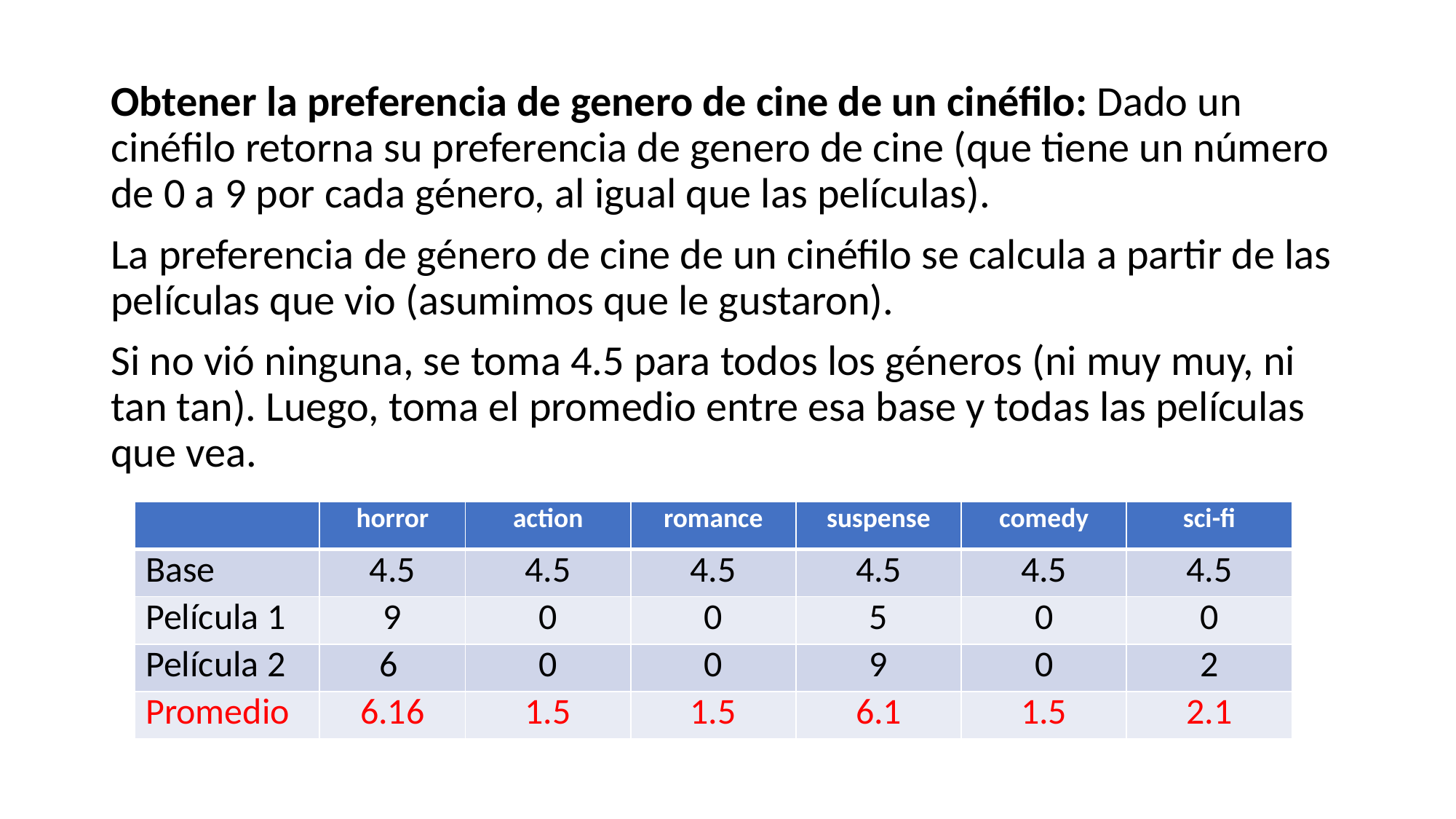

Obtener la preferencia de genero de cine de un cinéfilo: Dado un cinéfilo retorna su preferencia de genero de cine (que tiene un número de 0 a 9 por cada género, al igual que las películas).
La preferencia de género de cine de un cinéfilo se calcula a partir de las películas que vio (asumimos que le gustaron).
Si no vió ninguna, se toma 4.5 para todos los géneros (ni muy muy, ni tan tan). Luego, toma el promedio entre esa base y todas las películas que vea.
|  | horror | action | romance | suspense | comedy | sci-fi |
| --- | --- | --- | --- | --- | --- | --- |
| Base | 4.5 | 4.5 | 4.5 | 4.5 | 4.5 | 4.5 |
| Película 1 | 9 | 0 | 0 | 5 | 0 | 0 |
| Película 2 | 6 | 0 | 0 | 9 | 0 | 2 |
| Promedio | 6.16 | 1.5 | 1.5 | 6.1 | 1.5 | 2.1 |